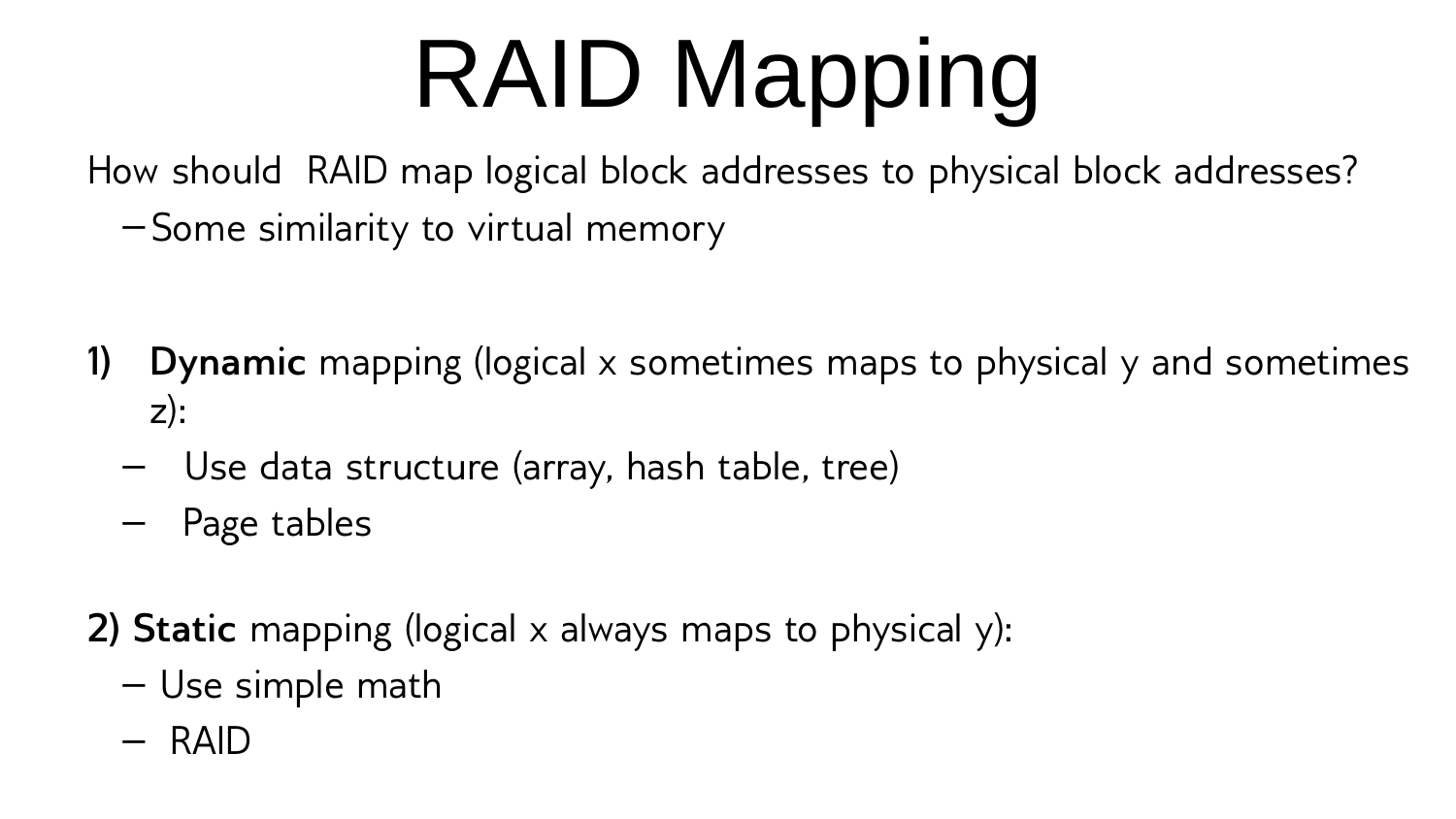

# RAID Mapping
How should  RAID map logical block addresses to physical block addresses?
Some similarity to virtual memory

Dynamic mapping (logical x sometimes maps to physical y and sometimes z):
Use data structure (array, hash table, tree)
 Page tables
2) Static mapping (logical x always maps to physical y):
Use simple math
RAID